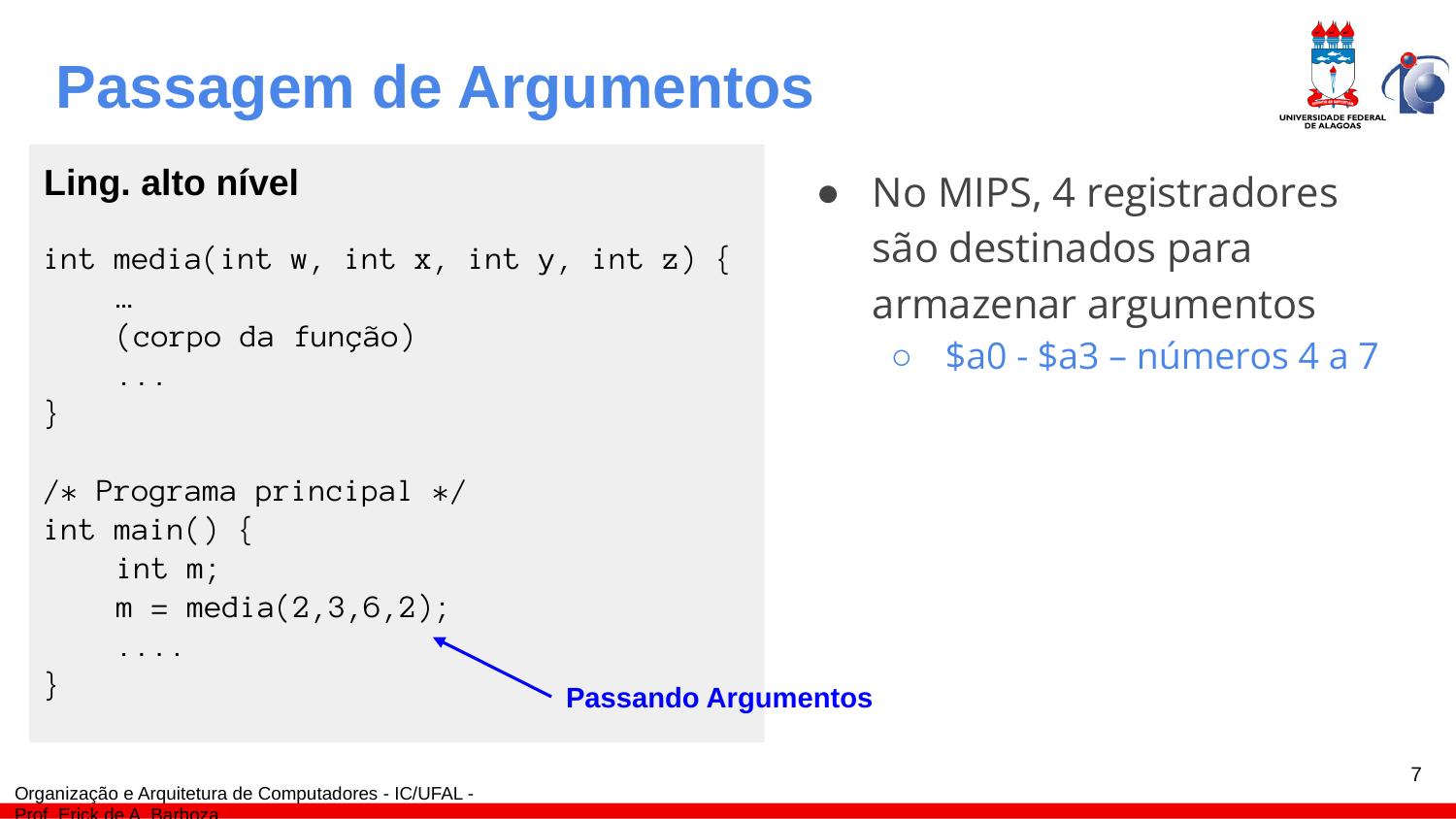

# Passagem de Argumentos
Ling. alto nível

int media(int w, int x, int y, int z) {
…
(corpo da função)
...
}

/* Programa principal */
int main() {
int m;
m = media(2,3,6,2);
....
}
No MIPS, 4 registradores são destinados para armazenar argumentos
$a0 - $a3 – números 4 a 7
Passando Argumentos
7